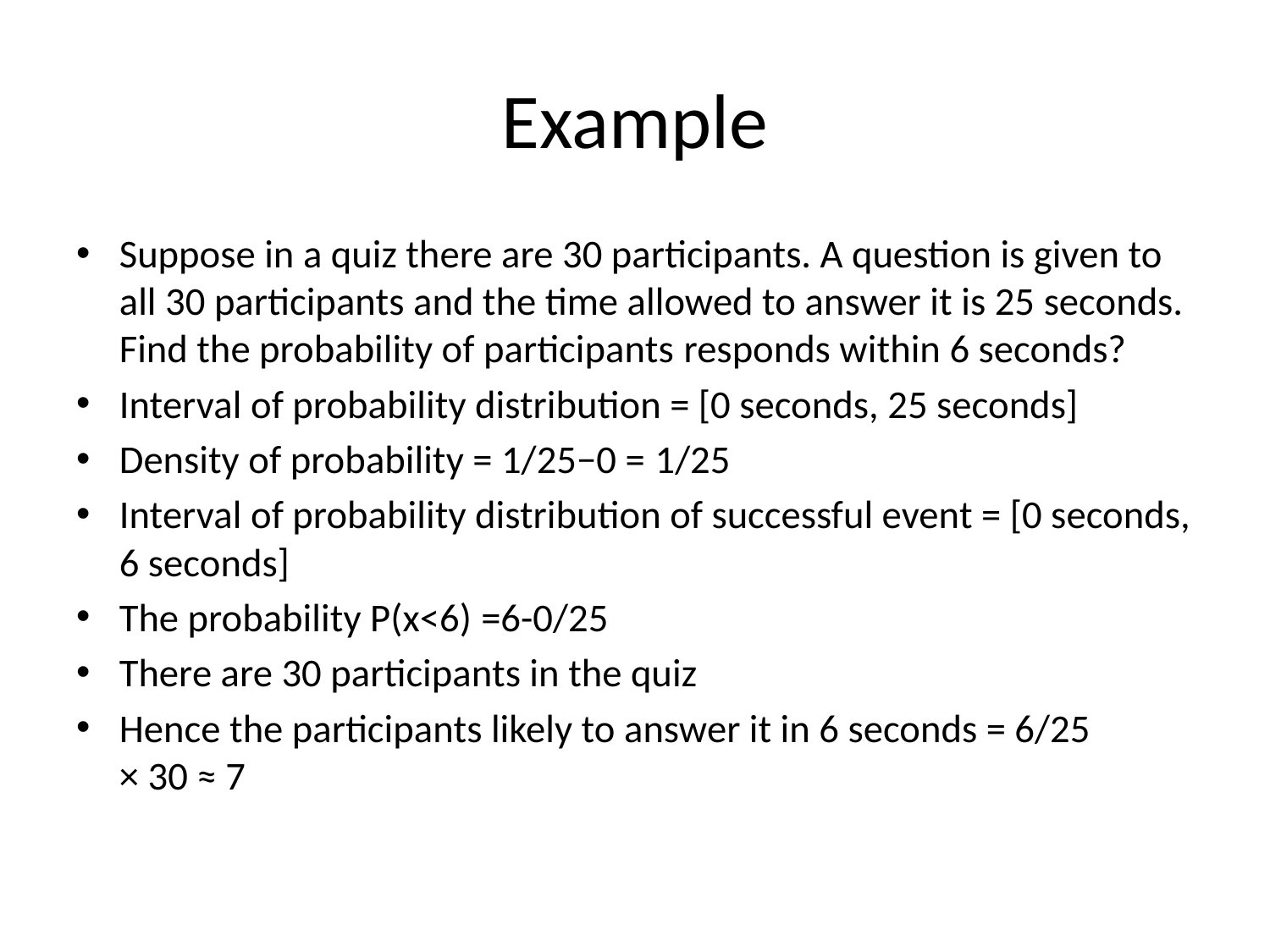

# Example
Suppose in a quiz there are 30 participants. A question is given to all 30 participants and the time allowed to answer it is 25 seconds. Find the probability of participants responds within 6 seconds?
Interval of probability distribution = [0 seconds, 25 seconds]
Density of probability = 1/25−0 = 1/25
Interval of probability distribution of successful event = [0 seconds, 6 seconds]
The probability P(x<6) =6-0/25
There are 30 participants in the quiz
Hence the participants likely to answer it in 6 seconds = 6/25 × 30 ≈ 7